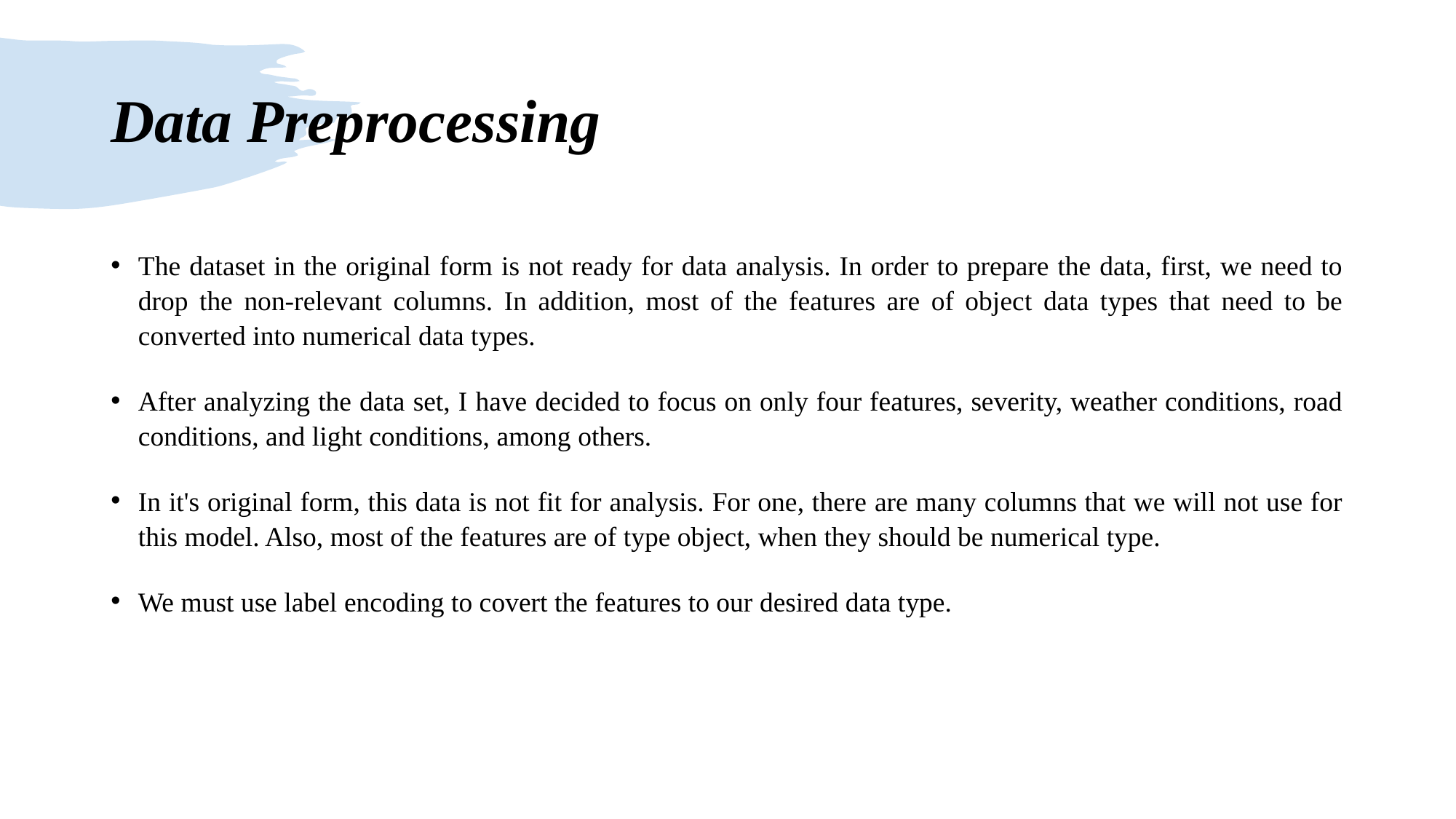

# Data Preprocessing
The dataset in the original form is not ready for data analysis. In order to prepare the data, first, we need to drop the non-relevant columns. In addition, most of the features are of object data types that need to be converted into numerical data types.
After analyzing the data set, I have decided to focus on only four features, severity, weather conditions, road conditions, and light conditions, among others.
In it's original form, this data is not fit for analysis. For one, there are many columns that we will not use for this model. Also, most of the features are of type object, when they should be numerical type.
We must use label encoding to covert the features to our desired data type.